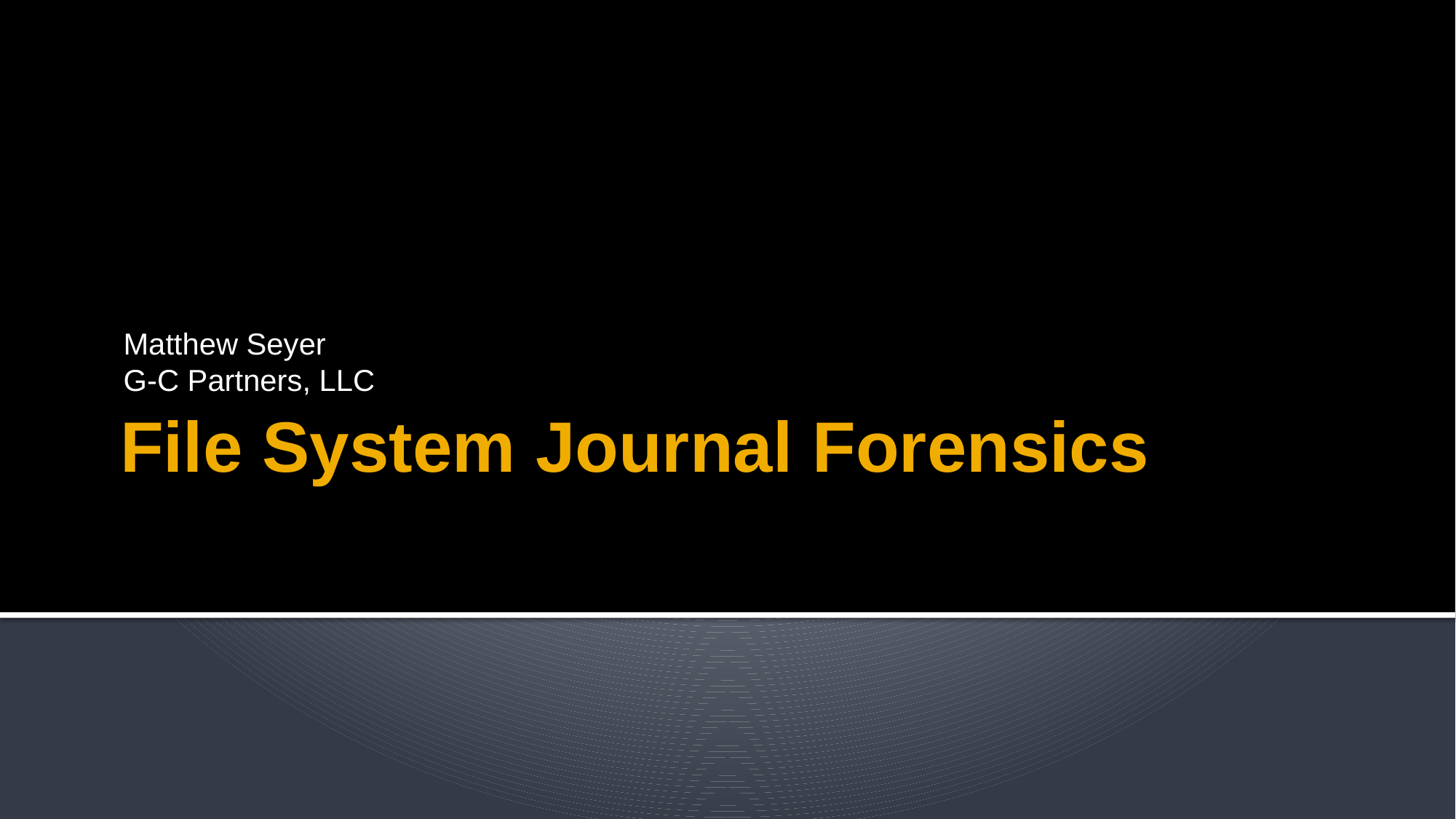

Matthew Seyer
G-C Partners, LLC
# File System Journal Forensics